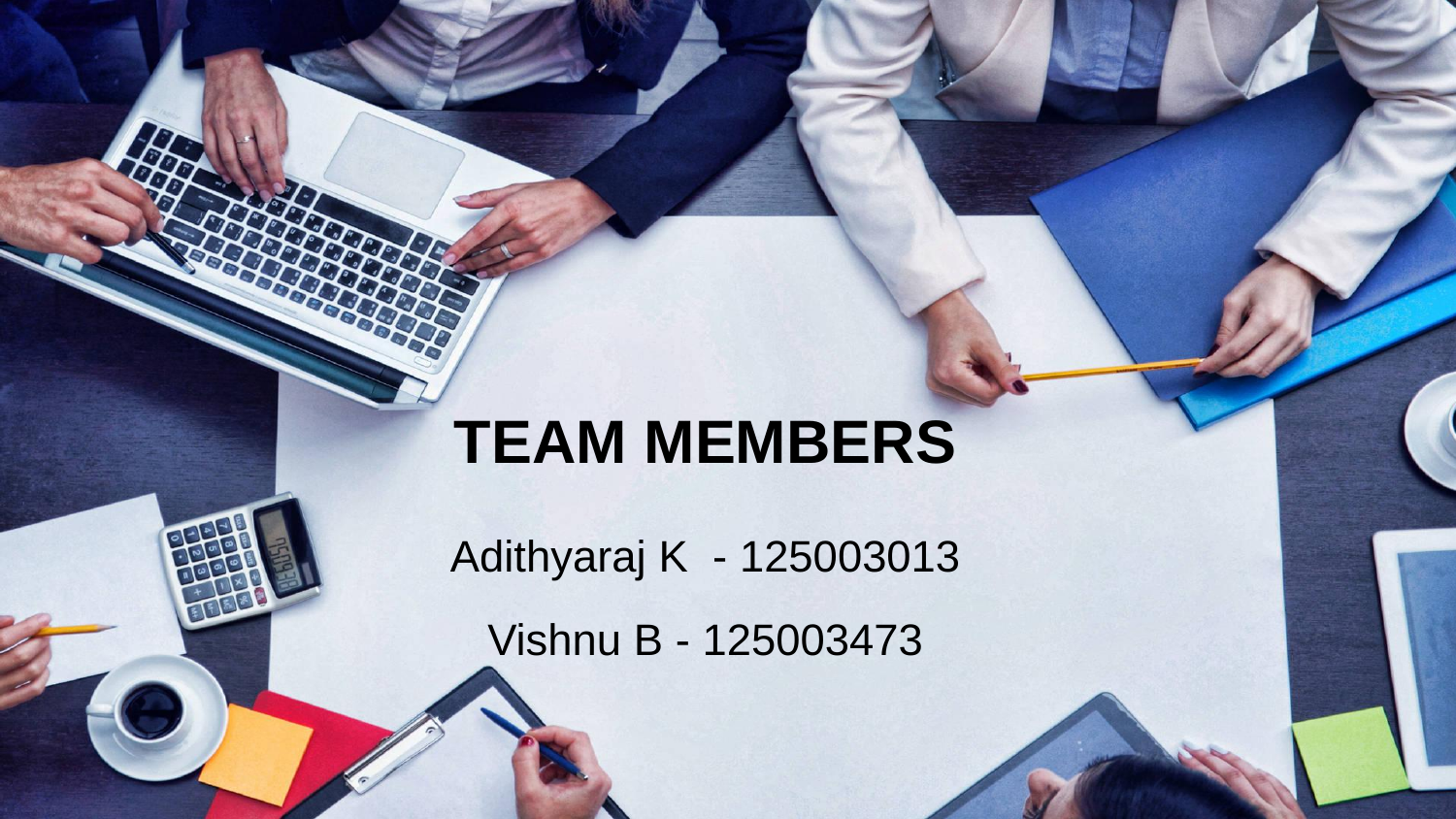

# TEAM MEMBERS
Adithyaraj K  - 125003013
Vishnu B - 125003473